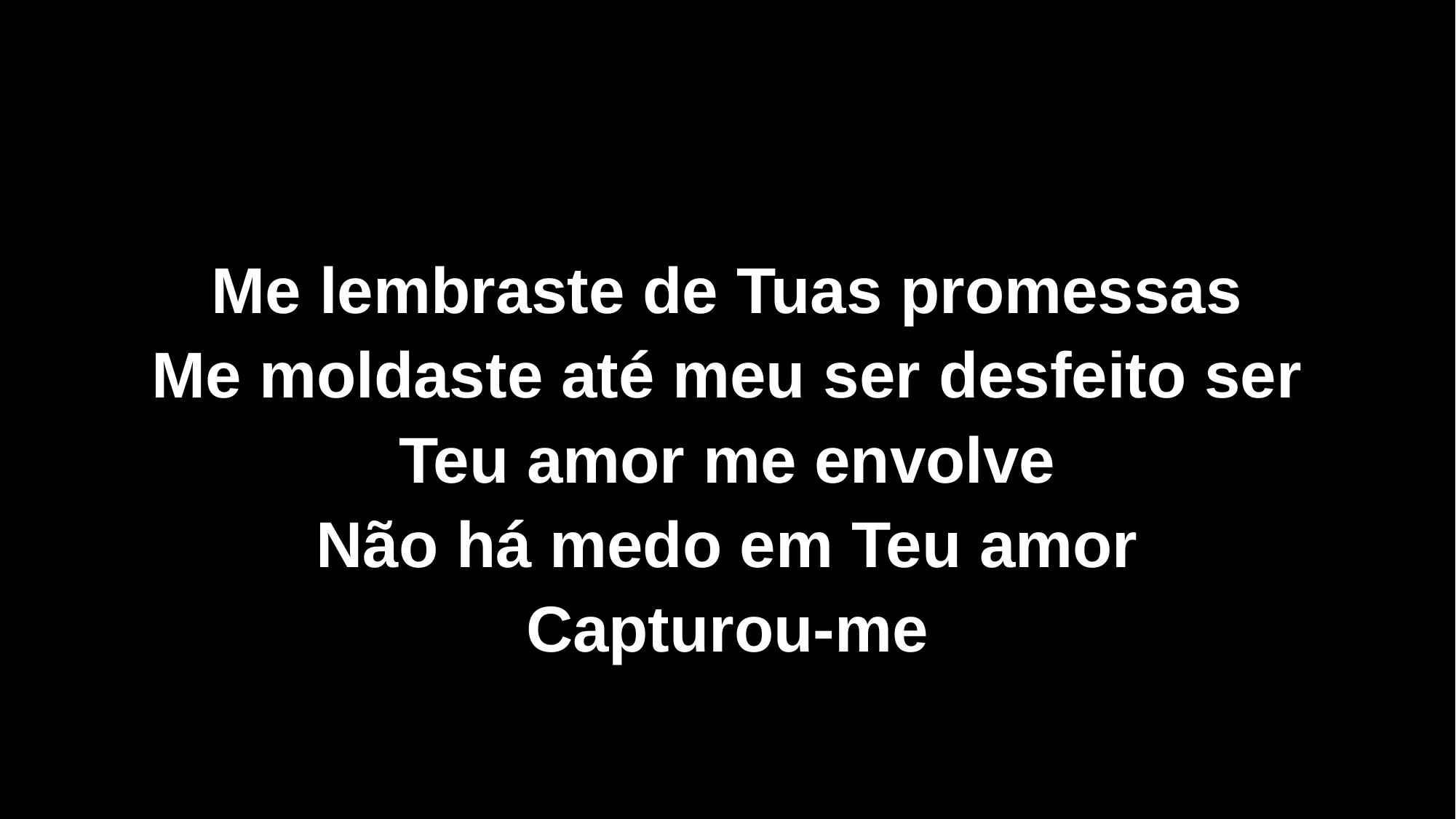

Me lembraste de Tuas promessas
Me moldaste até meu ser desfeito ser
Teu amor me envolve
Não há medo em Teu amor
Capturou-me